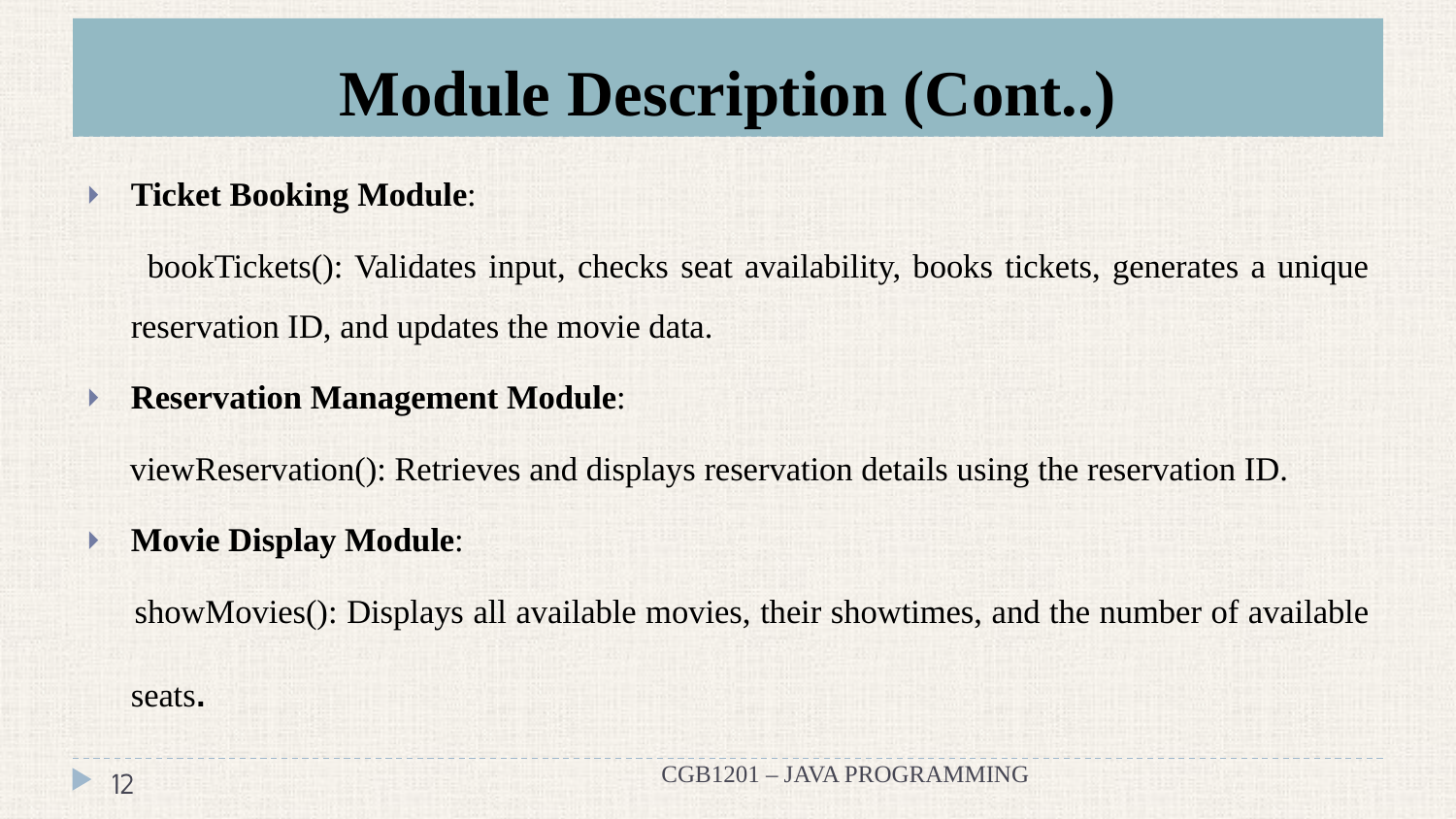

# Module Description (Cont..)
Ticket Booking Module:
     bookTickets(): Validates input, checks seat availability, books tickets, generates a unique reservation ID, and updates the movie data.
Reservation Management Module:
     viewReservation(): Retrieves and displays reservation details using the reservation ID.
Movie Display Module:
     showMovies(): Displays all available movies, their showtimes, and the number of available seats.

CGB1201 – JAVA PROGRAMMING
12